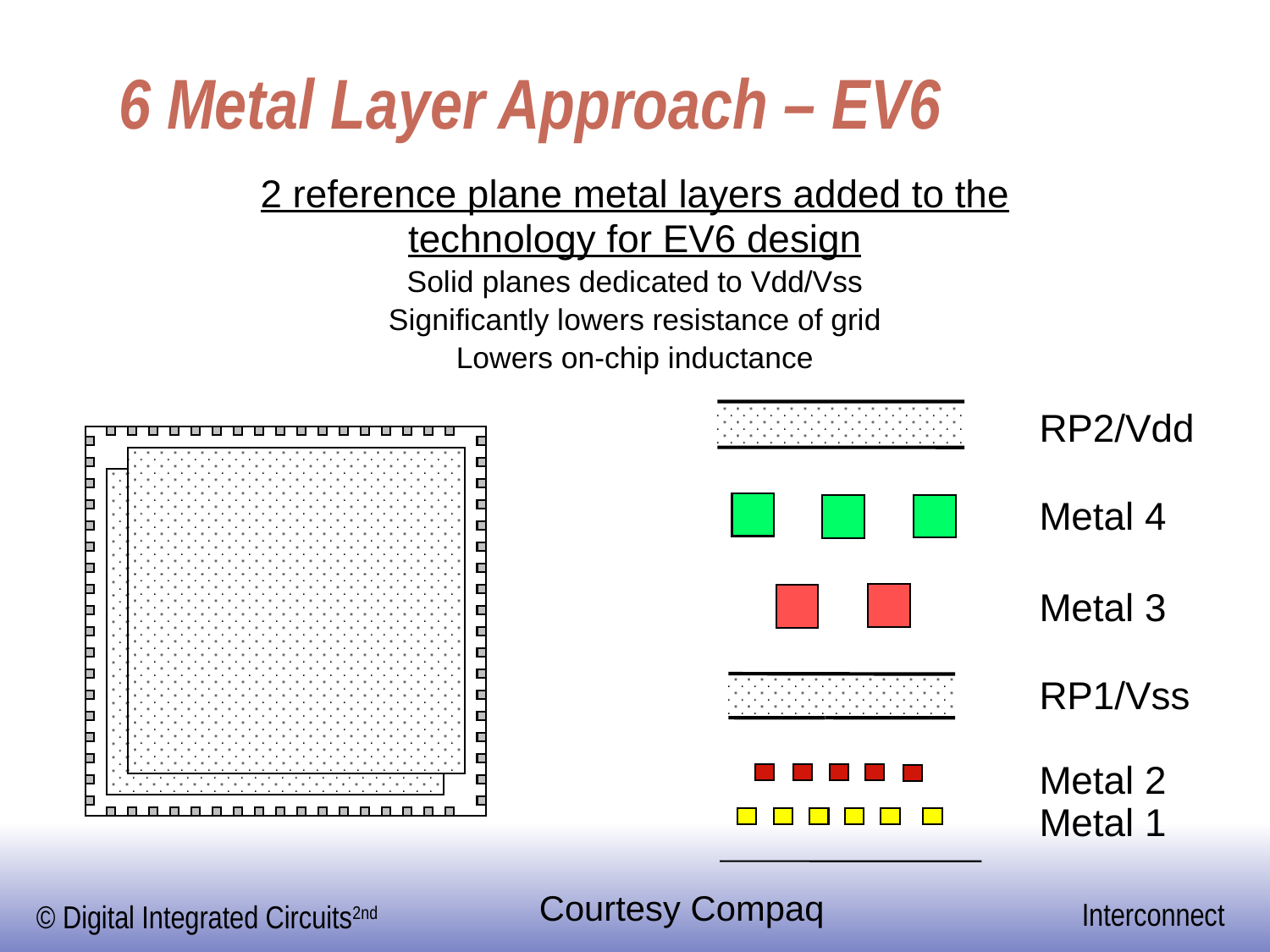

# 6 Metal Layer Approach – EV6
2 reference plane metal layers added to the
technology for EV6 design
Solid planes dedicated to Vdd/Vss
Significantly lowers resistance of grid
Lowers on-chip inductance
RP2/Vdd

Metal 4
Metal 3
RP1/Vss
Metal 2
Metal 1

Courtesy Compaq